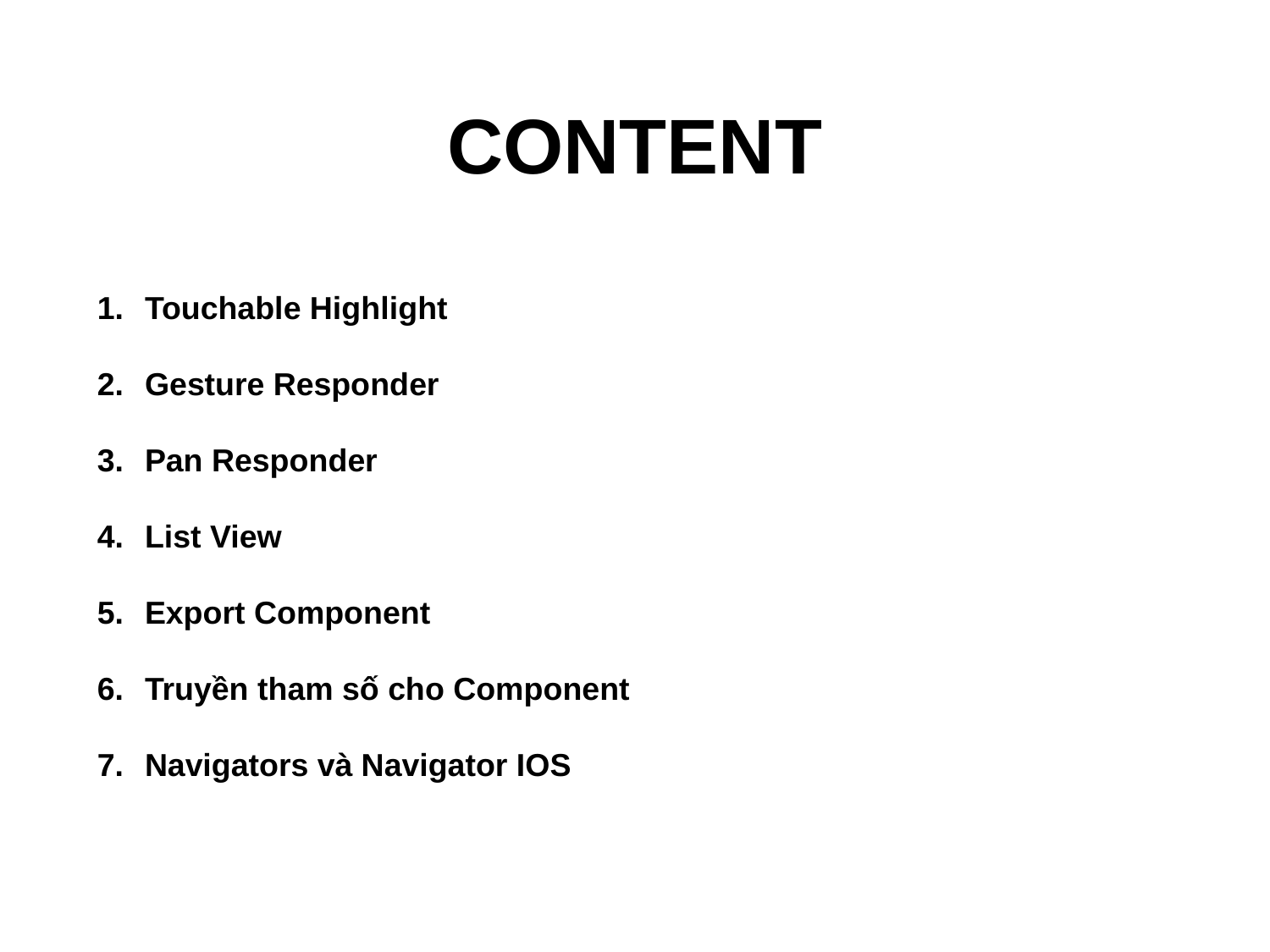

# CONTENT
Touchable Highlight
Gesture Responder
Pan Responder
List View
Export Component
Truyền tham số cho Component
Navigators và Navigator IOS